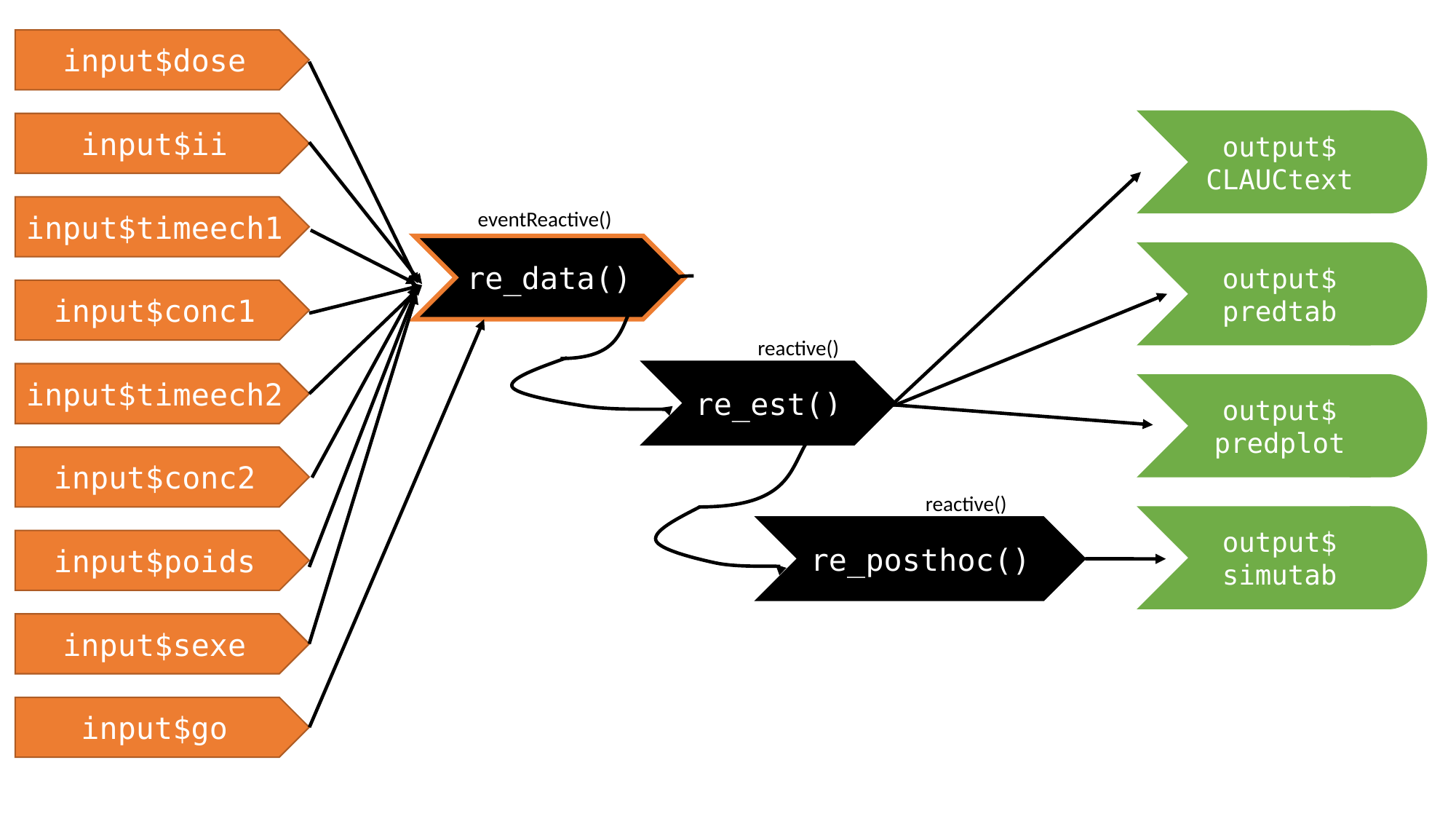

input$dose
output$
CLAUCtext

input$ii
input$timeech1
eventReactive()
re_data()
output$
predtab

input$conc1
reactive()

re_est()
input$timeech2
output$
predplot

input$conc2
reactive()

output$
simutab

re_posthoc()
input$poids
input$sexe
input$go